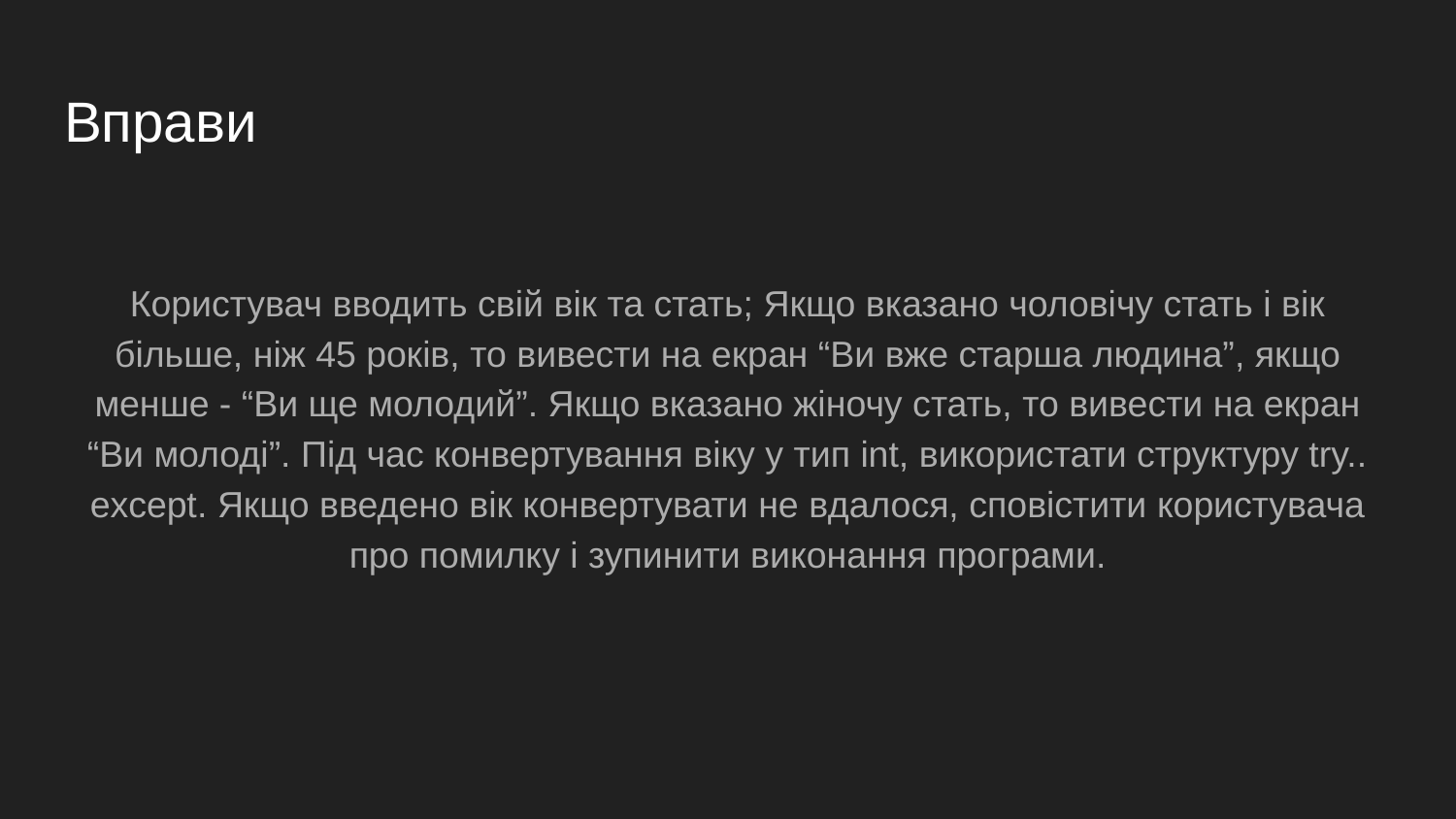

# Вправи

Користувач вводить свій вік та стать; Якщо вказано чоловічу стать і вік більше, ніж 45 років, то вивести на екран “Ви вже старша людина”, якщо менше - “Ви ще молодий”. Якщо вказано жіночу стать, то вивести на екран “Ви молоді”. Під час конвертування віку у тип int, використати структуру try.. except. Якщо введено вік конвертувати не вдалося, сповістити користувача про помилку і зупинити виконання програми.